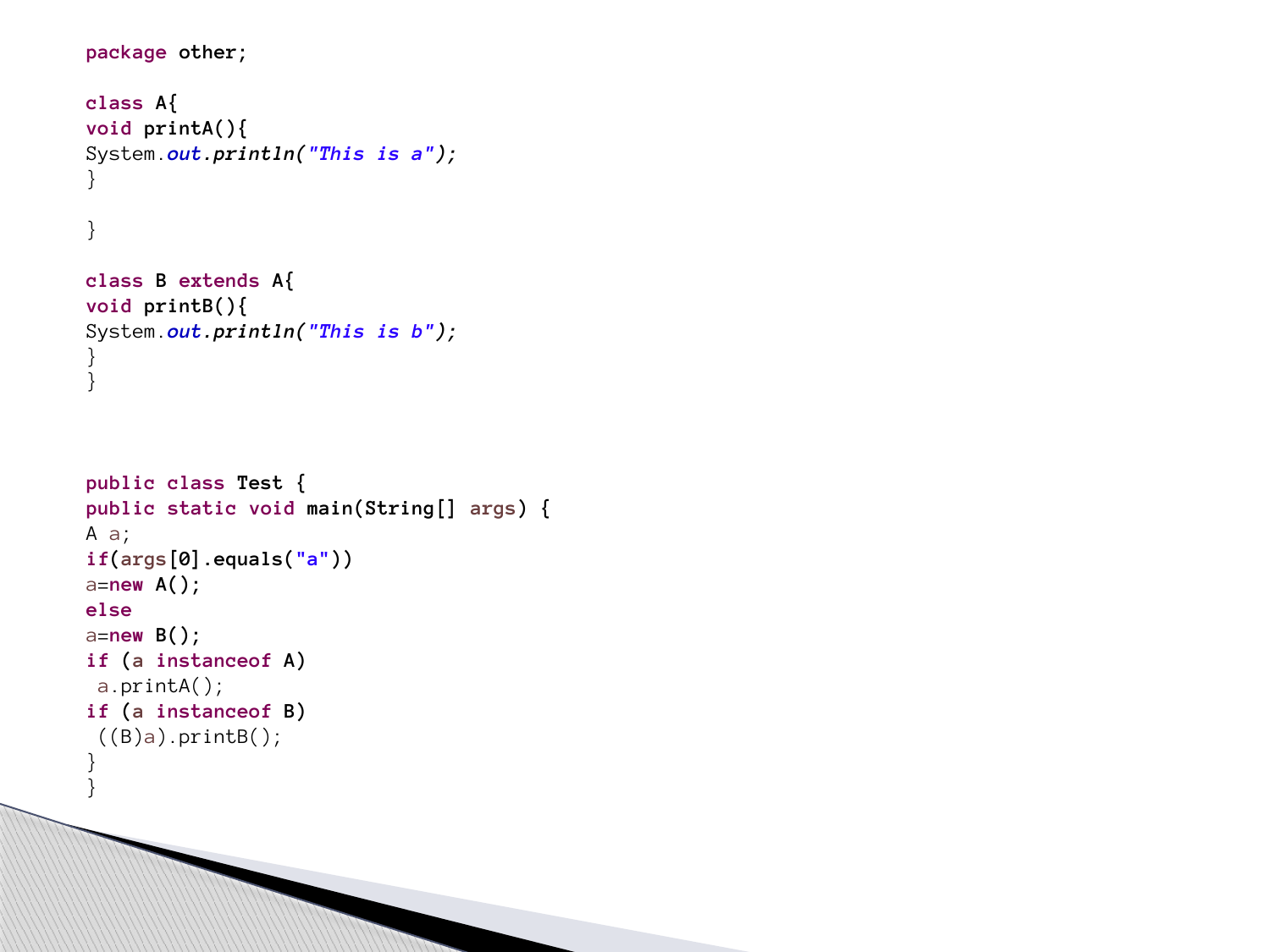

package other;

class A{
void printA(){
System.out.println("This is a");
}

}

class B extends A{
void printB(){
System.out.println("This is b");
}
}

public class Test {
public static void main(String[] args) {
A a;
if(args[0].equals("a"))
a=new A();
else
a=new B();
if (a instanceof A)
 a.printA();
if (a instanceof B)
 ((B)a).printB();
}
}